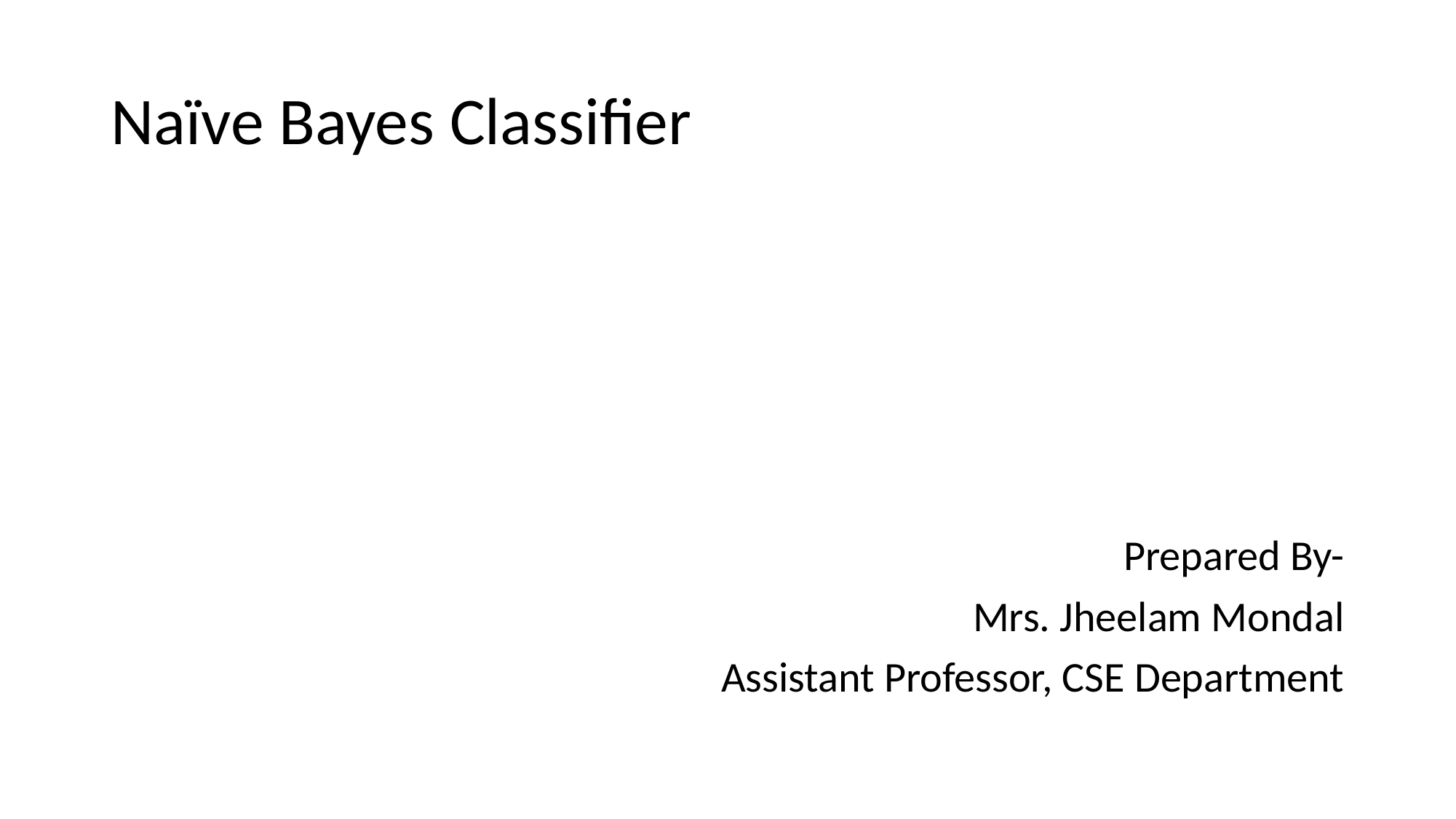

# Naïve Bayes Classifier

Prepared By-
Mrs. Jheelam Mondal
Assistant Professor, CSE Department